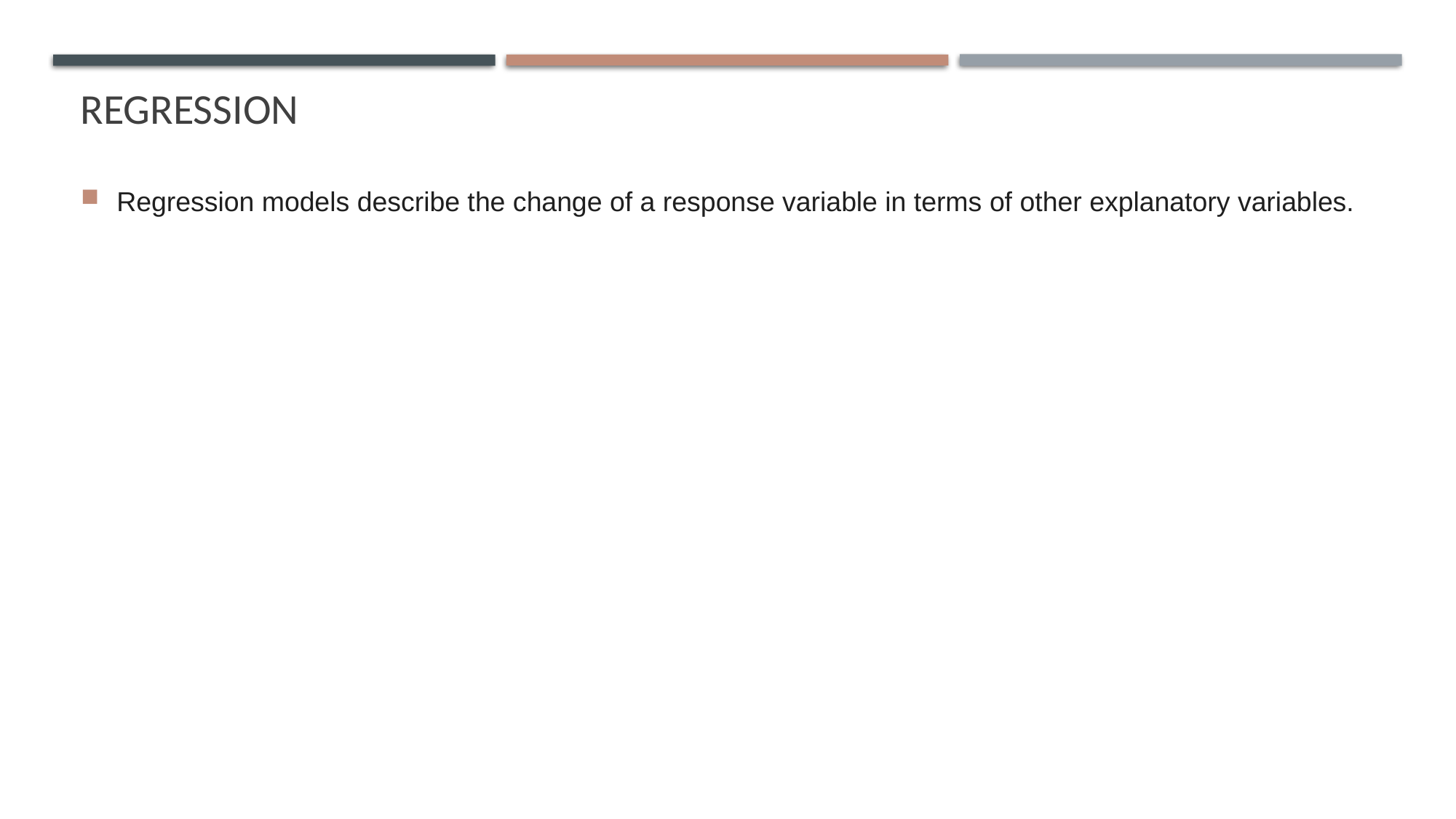

# regression
Regression models describe the change of a response variable in terms of other explanatory variables.